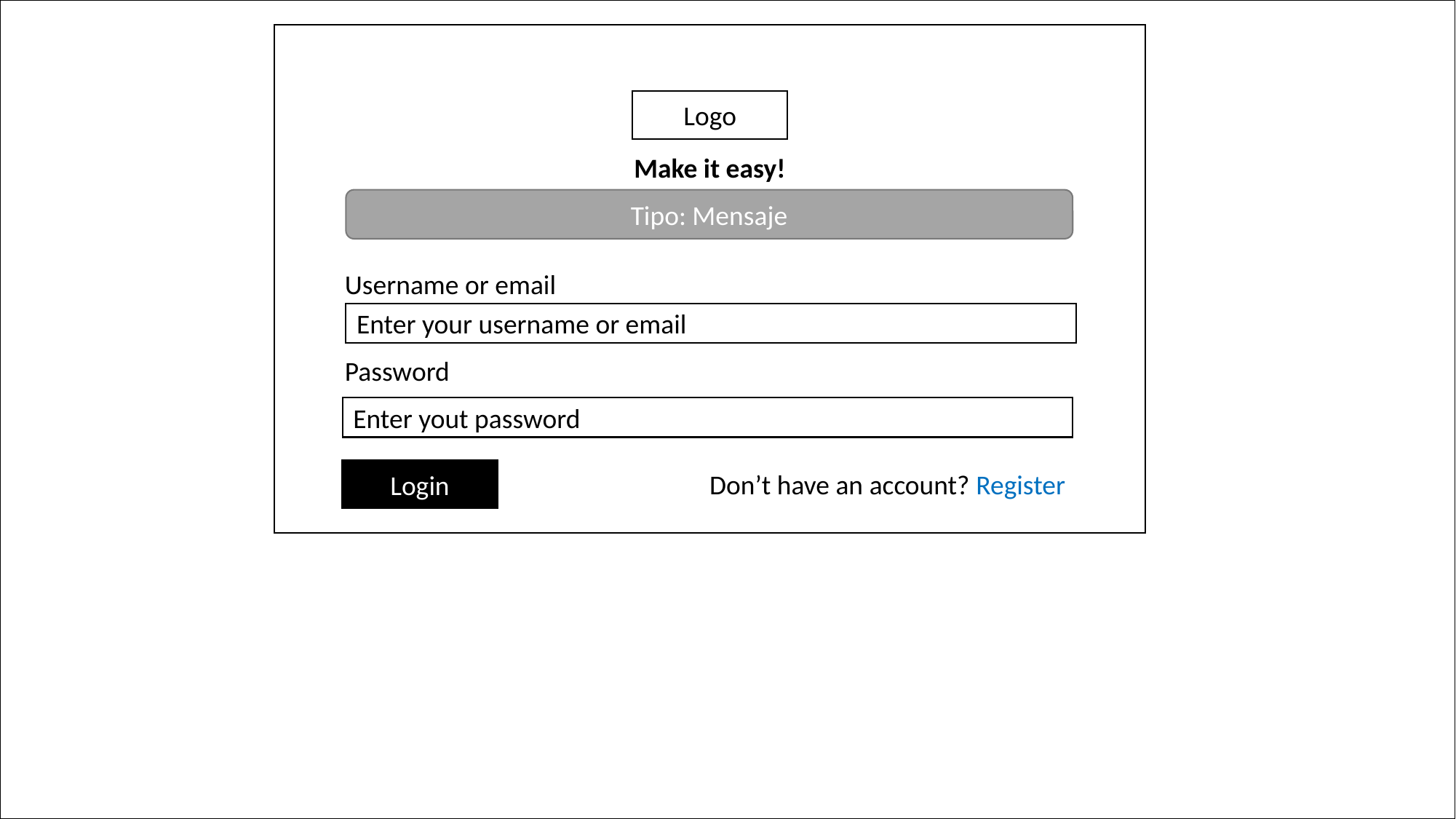

Logo
Make it easy!
Tipo: Mensaje
Username or email
Enter your username or email
Password
Enter yout password
Login
Don’t have an account? Register